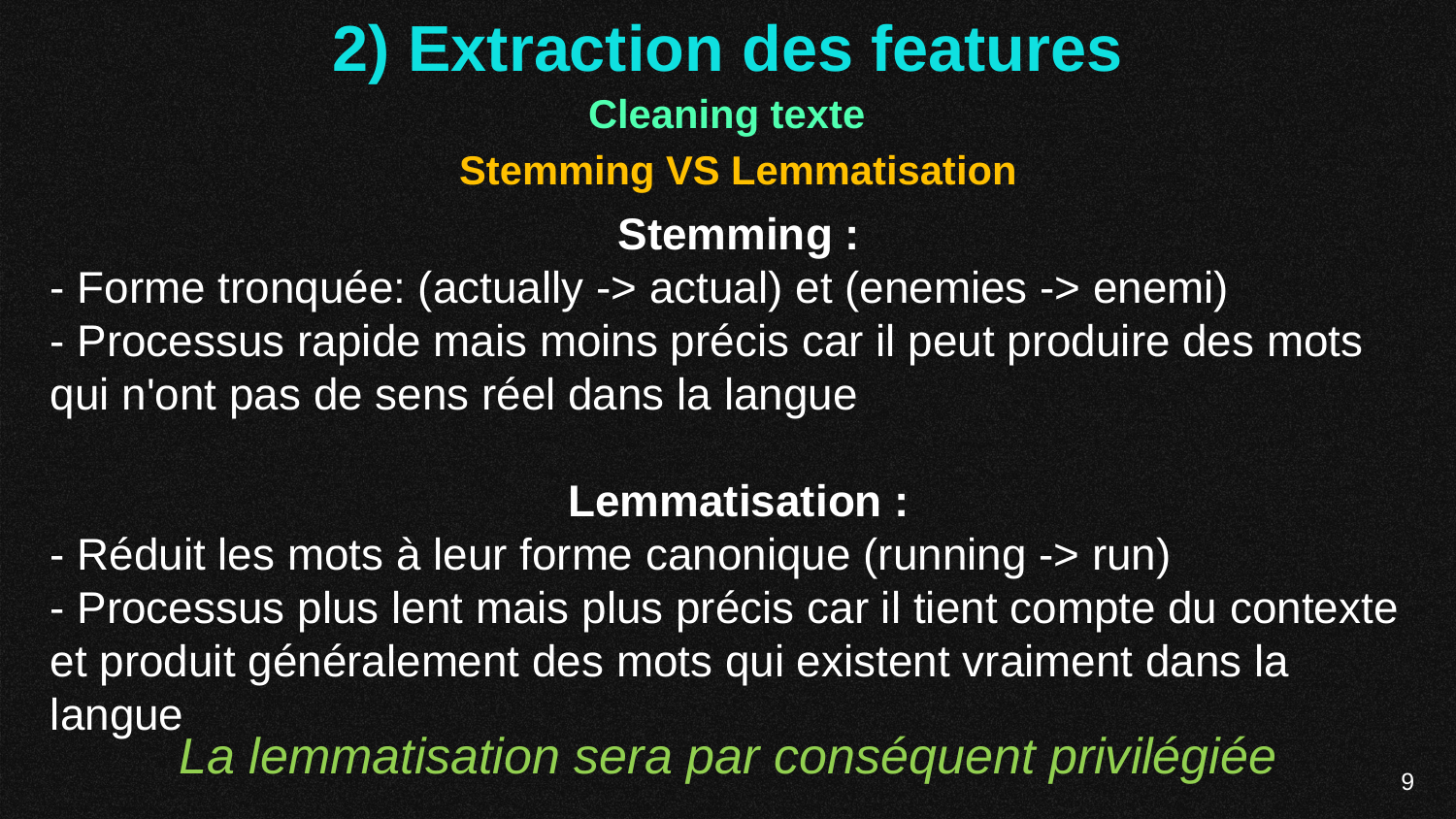

2) Extraction des features
Cleaning texte

Stemming VS Lemmatisation
Stemming :
- Forme tronquée: (actually -> actual) et (enemies -> enemi)
- Processus rapide mais moins précis car il peut produire des mots qui n'ont pas de sens réel dans la langue

Lemmatisation :
- Réduit les mots à leur forme canonique (running -> run)
- Processus plus lent mais plus précis car il tient compte du contexte et produit généralement des mots qui existent vraiment dans la langue

La lemmatisation sera par conséquent privilégiée